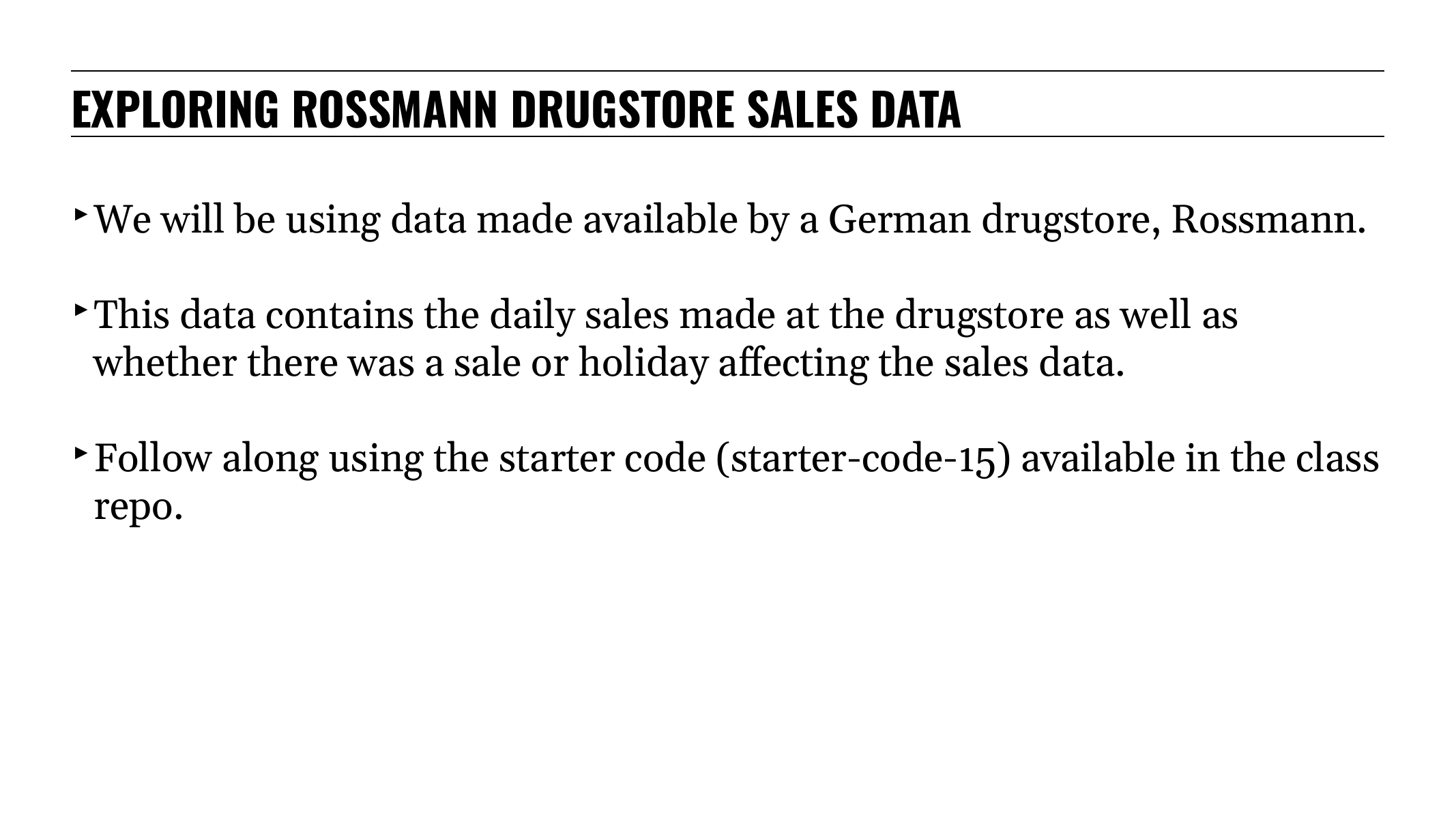

EXPLORING ROSSMANN DRUGSTORE SALES DATA

We will be using data made available by a German drugstore, Rossmann.

This data contains the daily sales made at the drugstore as well as whether there was a sale or holiday affecting the sales data.

Follow along using the starter code (starter-code-15) available in the class repo.